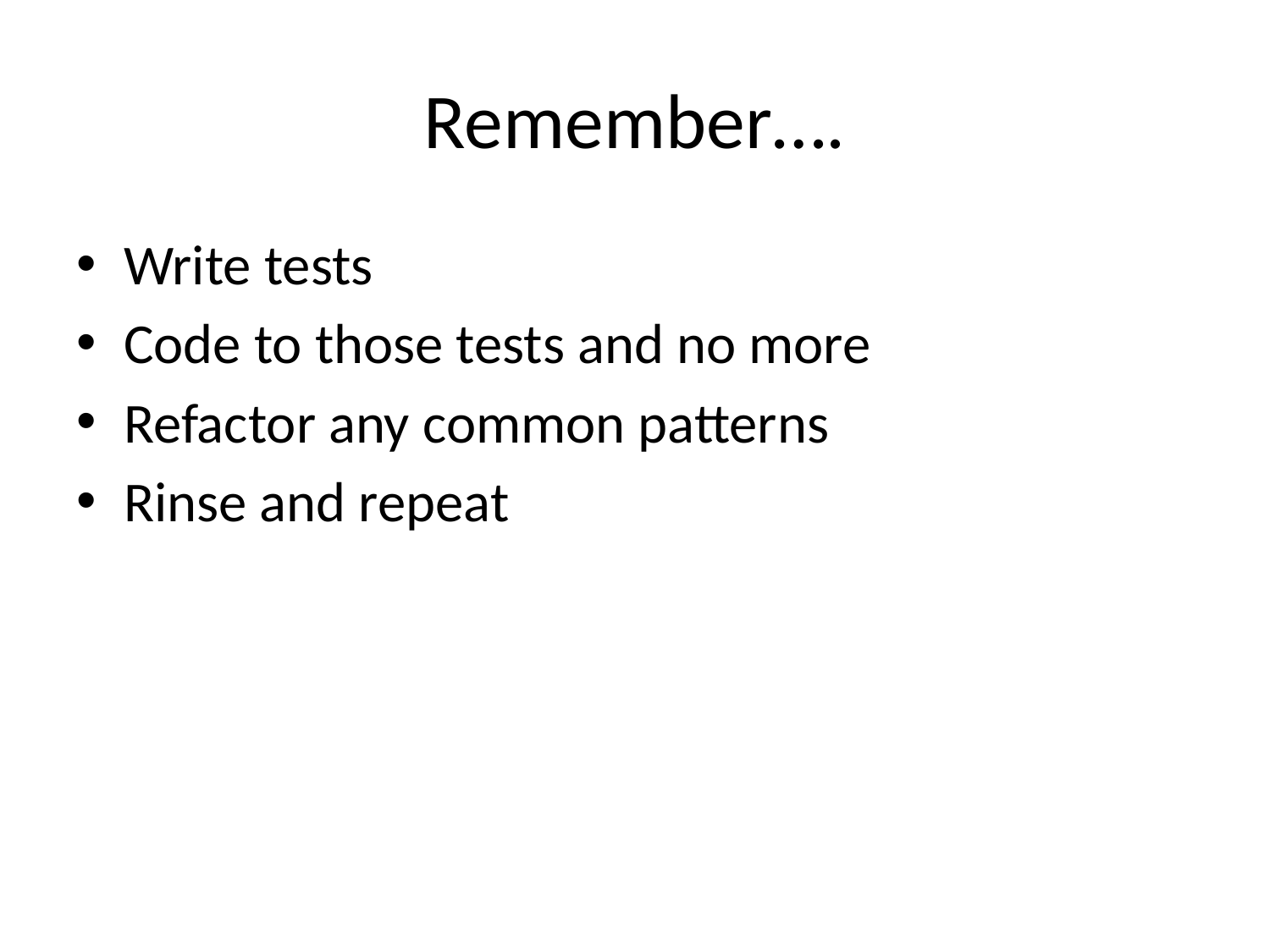

# Remember….
Write tests
Code to those tests and no more
Refactor any common patterns
Rinse and repeat